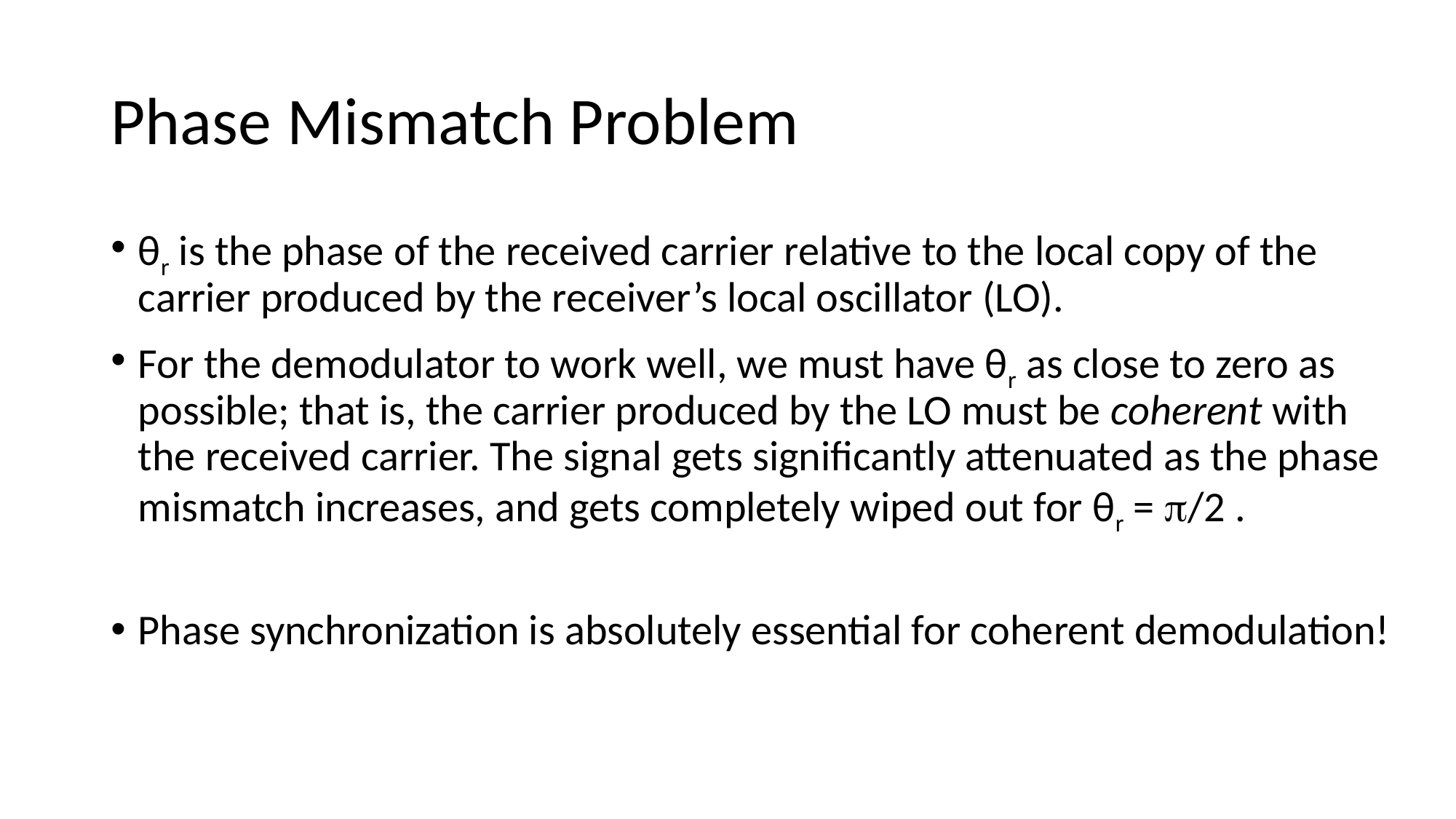

# Phase Mismatch Problem
θr is the phase of the received carrier relative to the local copy of the carrier produced by the receiver’s local oscillator (LO).
For the demodulator to work well, we must have θr as close to zero as possible; that is, the carrier produced by the LO must be coherent with the received carrier. The signal gets significantly attenuated as the phase mismatch increases, and gets completely wiped out for θr = π/2 .

Phase synchronization is absolutely essential for coherent demodulation!